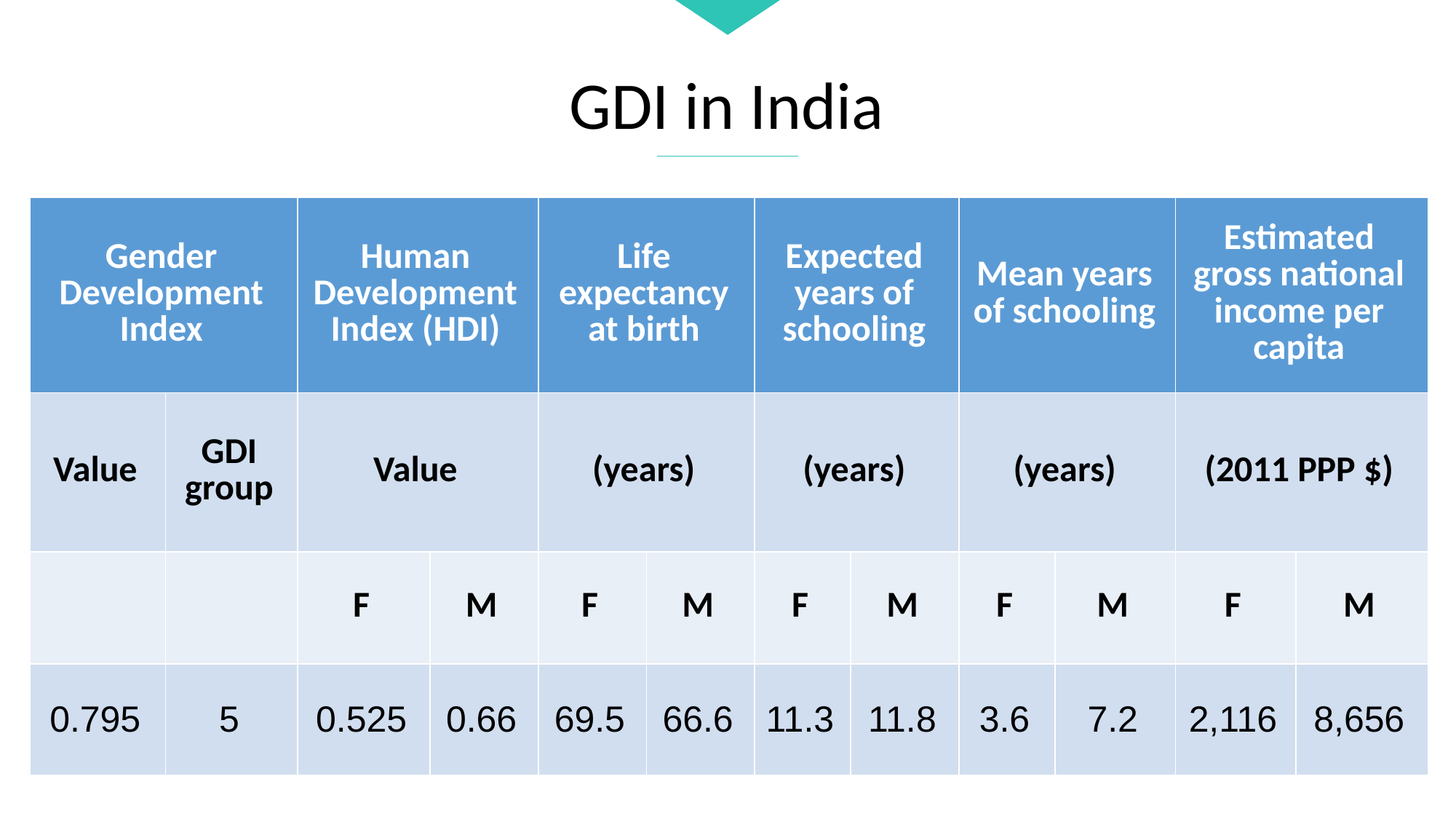

GDI in India

| Gender Development Index |  | Human Development Index (HDI) |  | Life expectancy at birth |  | Expected years of schooling |  | Mean years of schooling |  | Estimated gross national income per capita |  |
| --- | --- | --- | --- | --- | --- | --- | --- | --- | --- | --- | --- |
| Value | GDI group | Value |  | (years) |  | (years) |  | (years) |  | (2011 PPP $) |  |
|  |  | F | M | F | M | F | M | F | M | F | M |
| 0.795 | 5 | 0.525 | 0.66 | 69.5 | 66.6 | 11.3 | 11.8 | 3.6 | 7.2 | 2,116 | 8,656 |